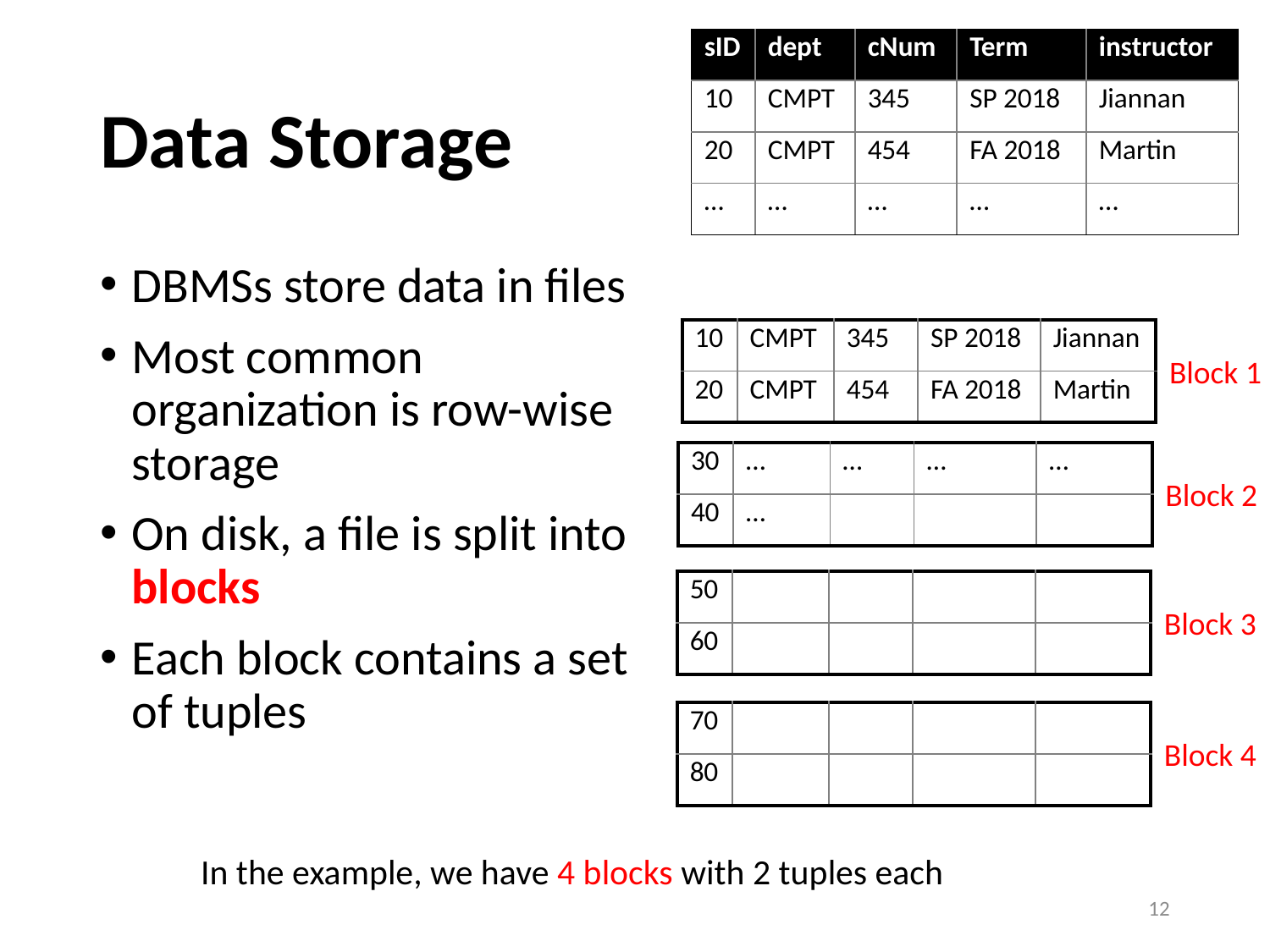

| sID | dept | cNum | Term | instructor |
| --- | --- | --- | --- | --- |
| 10 | CMPT | 345 | SP 2018 | Jiannan |
| 20 | CMPT | 454 | FA 2018 | Martin |
| … | … | … | … | … |
# Data Storage
DBMSs store data in files
Most common organization is row-wise storage
On disk, a file is split into blocks
Each block contains a set of tuples
| 10 | CMPT | 345 | SP 2018 | Jiannan |
| --- | --- | --- | --- | --- |
| 20 | CMPT | 454 | FA 2018 | Martin |
Block 1
| 30 | … | … | … | … |
| --- | --- | --- | --- | --- |
| 40 | … |  |  |  |
Block 2
| 50 |  |  |  |  |
| --- | --- | --- | --- | --- |
| 60 |  |  |  |  |
Block 3
| 70 |  |  |  |  |
| --- | --- | --- | --- | --- |
| 80 |  |  |  |  |
Block 4
In the example, we have 4 blocks with 2 tuples each
12